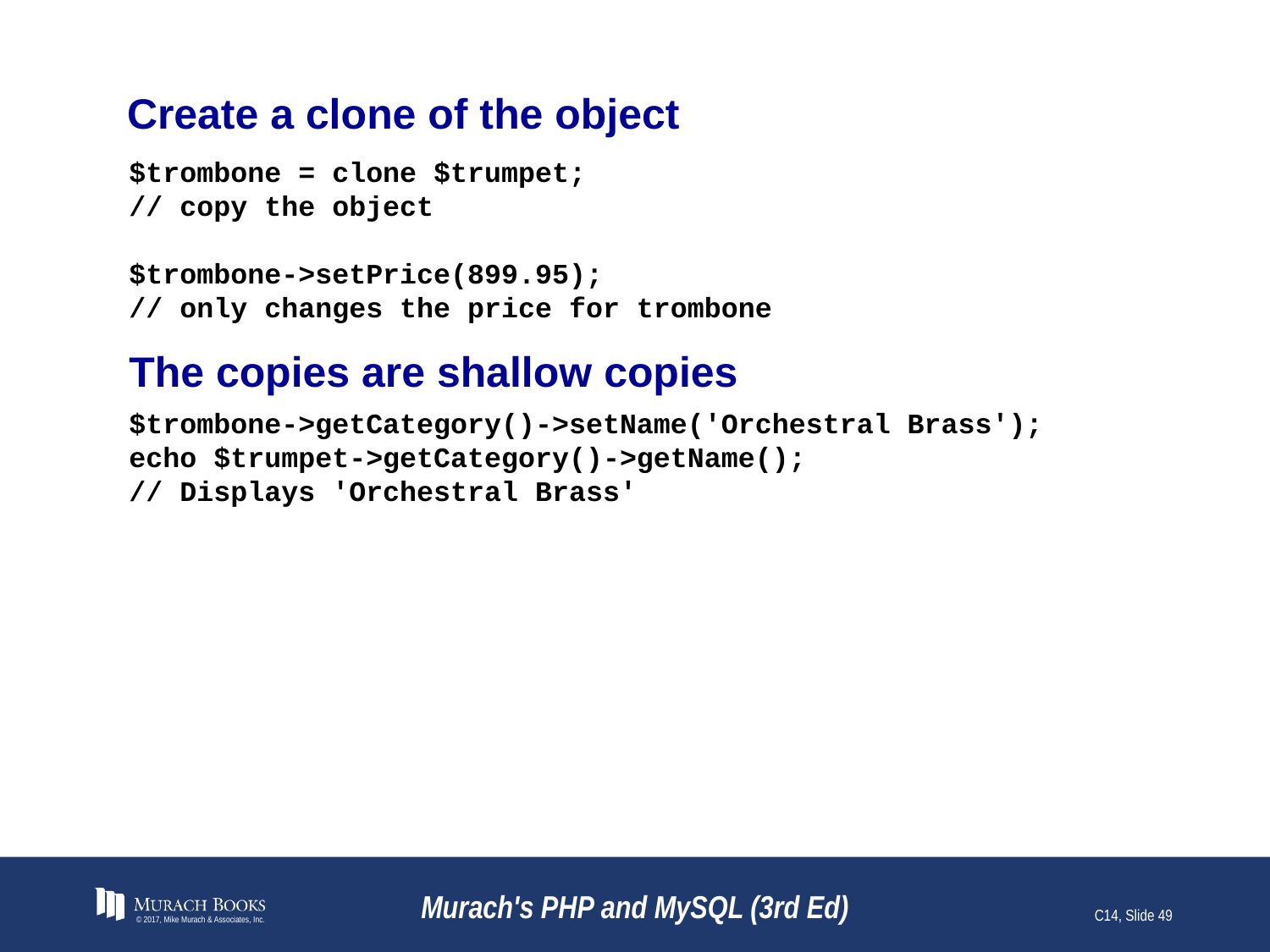

# Create a clone of the object
$trombone = clone $trumpet;
// copy the object

$trombone->setPrice(899.95);
// only changes the price for trombone
The copies are shallow copies
$trombone->getCategory()->setName('Orchestral Brass');
echo $trumpet->getCategory()->getName();
// Displays 'Orchestral Brass'

© 2017, Mike Murach & Associates, Inc.
Murach's PHP and MySQL (3rd Ed)

C14, Slide 49